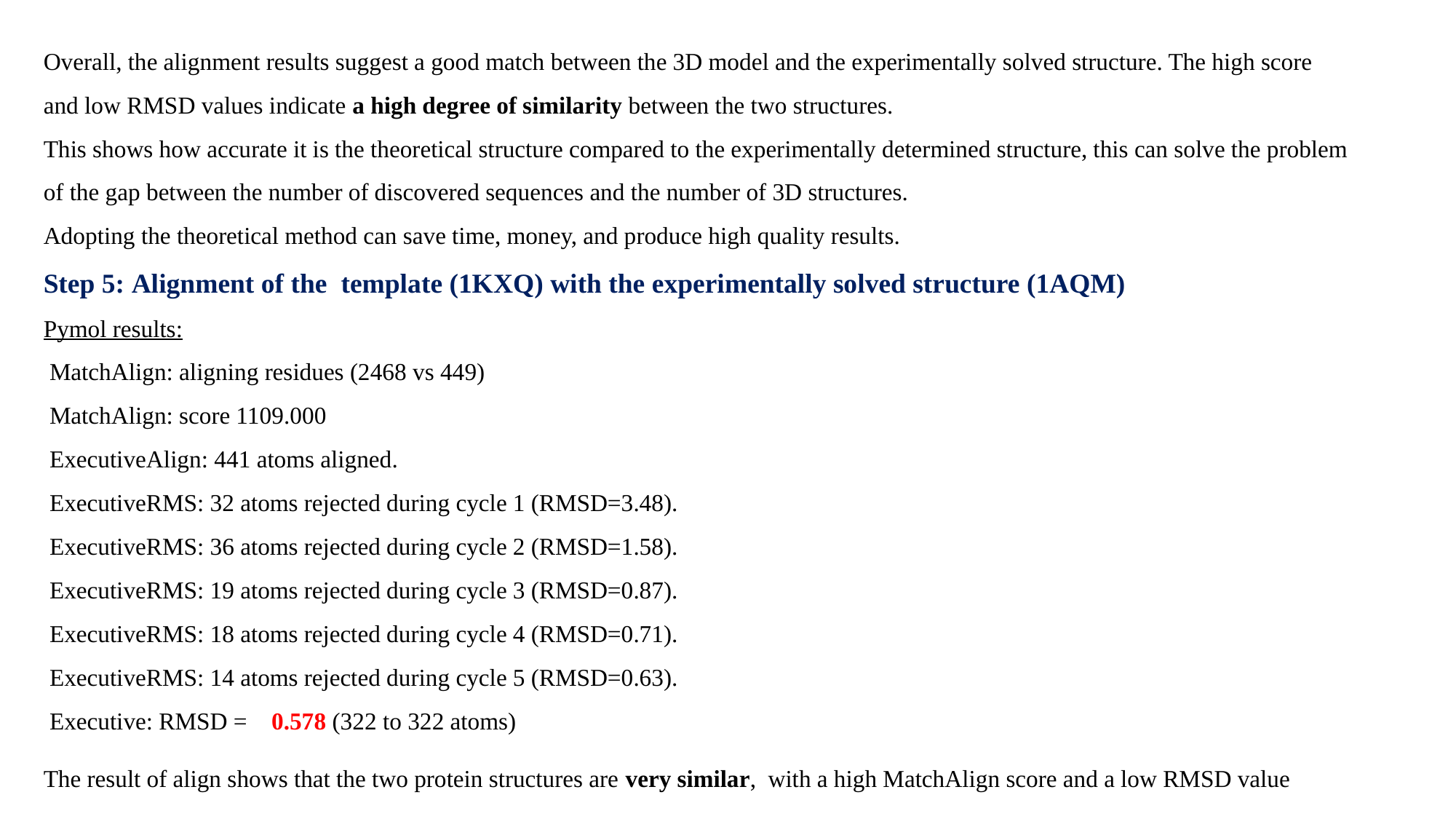

Overall, the alignment results suggest a good match between the 3D model and the experimentally solved structure. The high score and low RMSD values indicate a high degree of similarity between the two structures.
This shows how accurate it is the theoretical structure compared to the experimentally determined structure, this can solve the problem of the gap between the number of discovered sequences and the number of 3D structures.
Adopting the theoretical method can save time, money, and produce high quality results.
Step 5: Alignment of the  template (1KXQ) with the experimentally solved structure (1AQM)
Pymol results:
 MatchAlign: aligning residues (2468 vs 449)
 MatchAlign: score 1109.000
 ExecutiveAlign: 441 atoms aligned.
 ExecutiveRMS: 32 atoms rejected during cycle 1 (RMSD=3.48).
 ExecutiveRMS: 36 atoms rejected during cycle 2 (RMSD=1.58).
 ExecutiveRMS: 19 atoms rejected during cycle 3 (RMSD=0.87).
 ExecutiveRMS: 18 atoms rejected during cycle 4 (RMSD=0.71).
 ExecutiveRMS: 14 atoms rejected during cycle 5 (RMSD=0.63).
 Executive: RMSD =    0.578 (322 to 322 atoms)

The result of align shows that the two protein structures are very similar,  with a high MatchAlign score and a low RMSD value